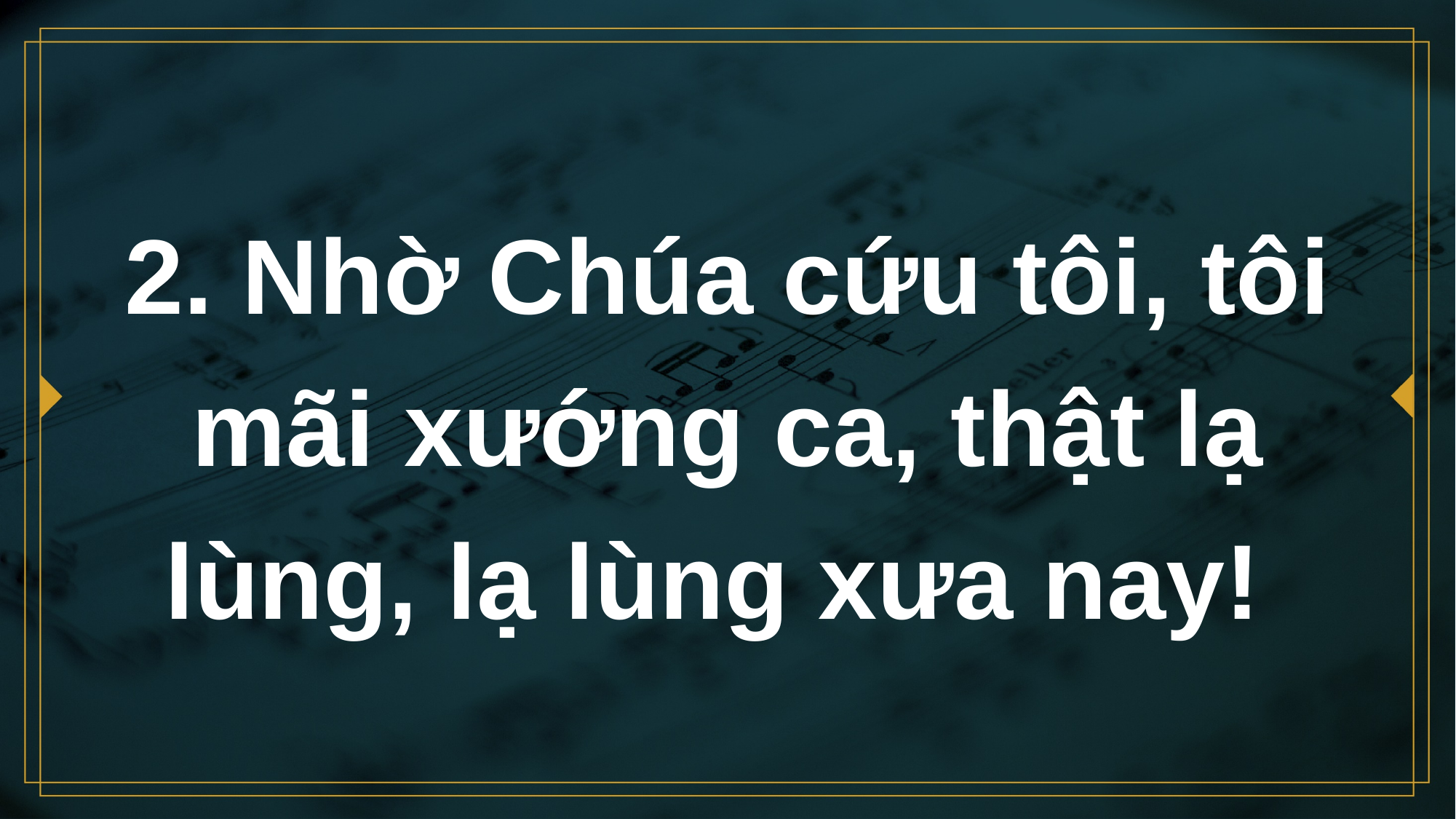

# 2. Nhờ Chúa cứu tôi, tôi mãi xướng ca, thật lạ lùng, lạ lùng xưa nay!